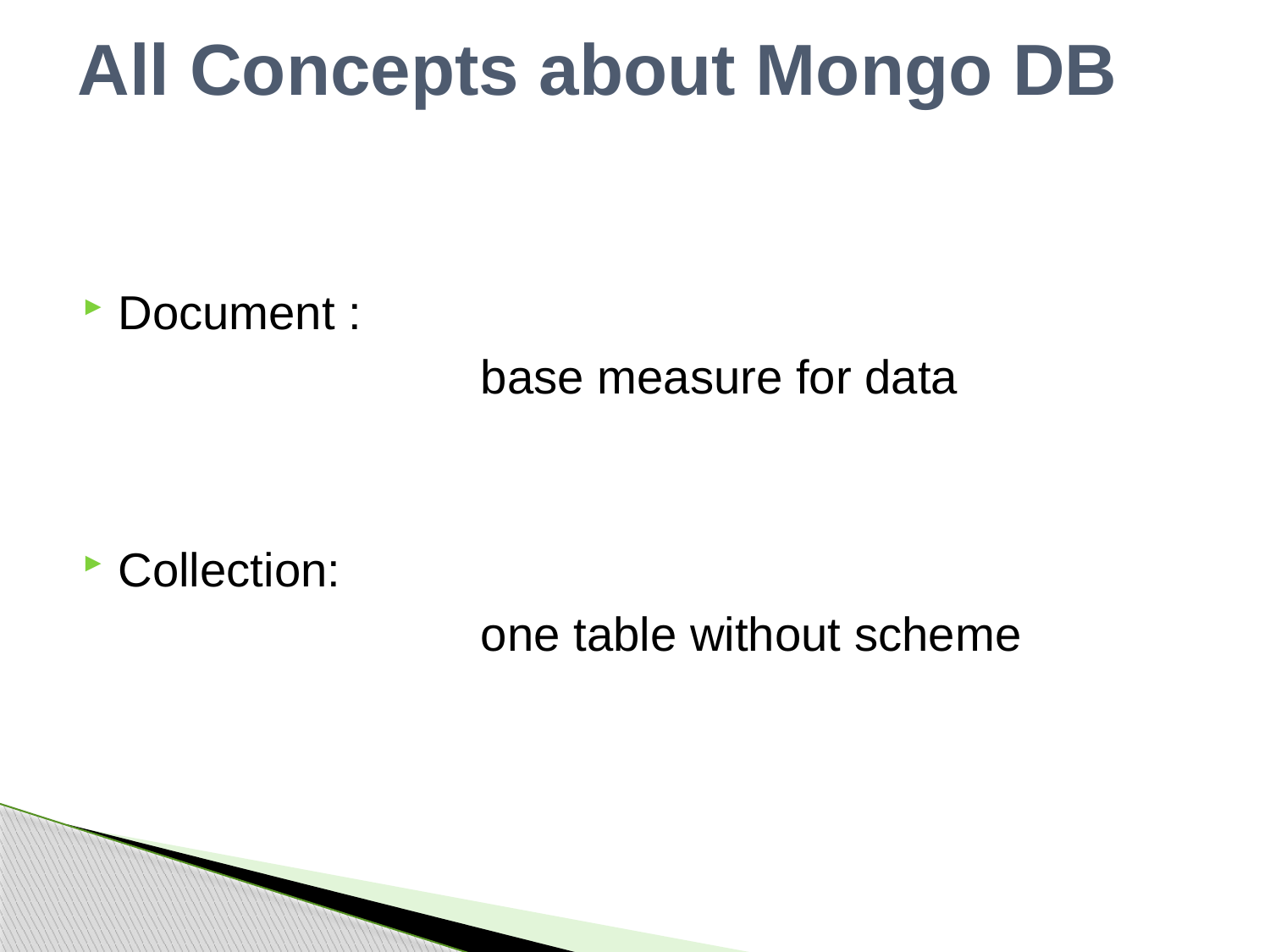

# All Concepts about Mongo DB
Document :
                               base measure for data

Collection:
                               one table without scheme